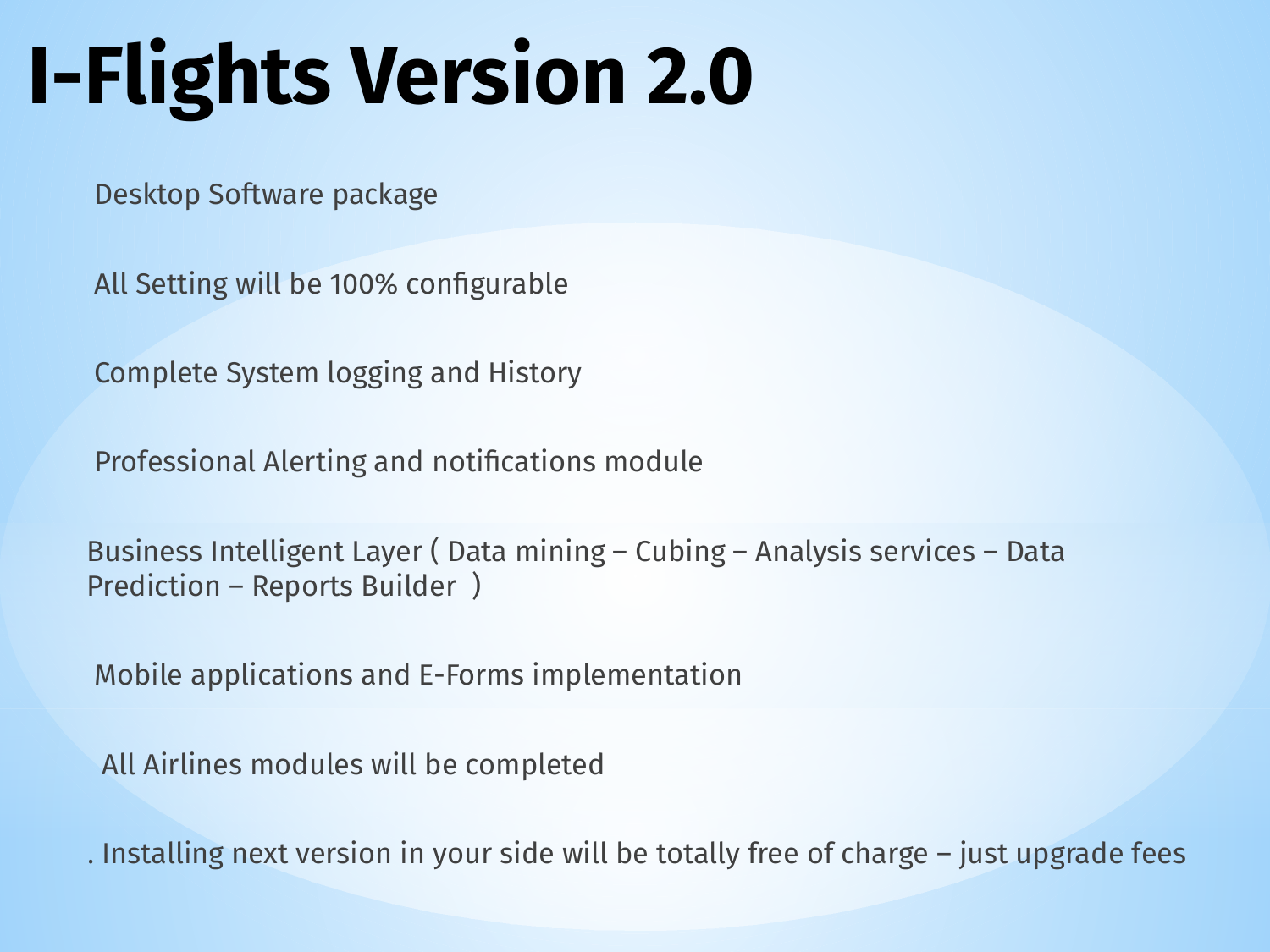

# I-Flights Version 2.0
Desktop Software package

All Setting will be 100% configurable

Complete System logging and History

Professional Alerting and notifications module

Business Intelligent Layer ( Data mining – Cubing – Analysis services – Data Prediction – Reports Builder  )

Mobile applications and E-Forms implementation

All Airlines modules will be completed

Installing next version in your side will be totally free of charge – just upgrade fees .